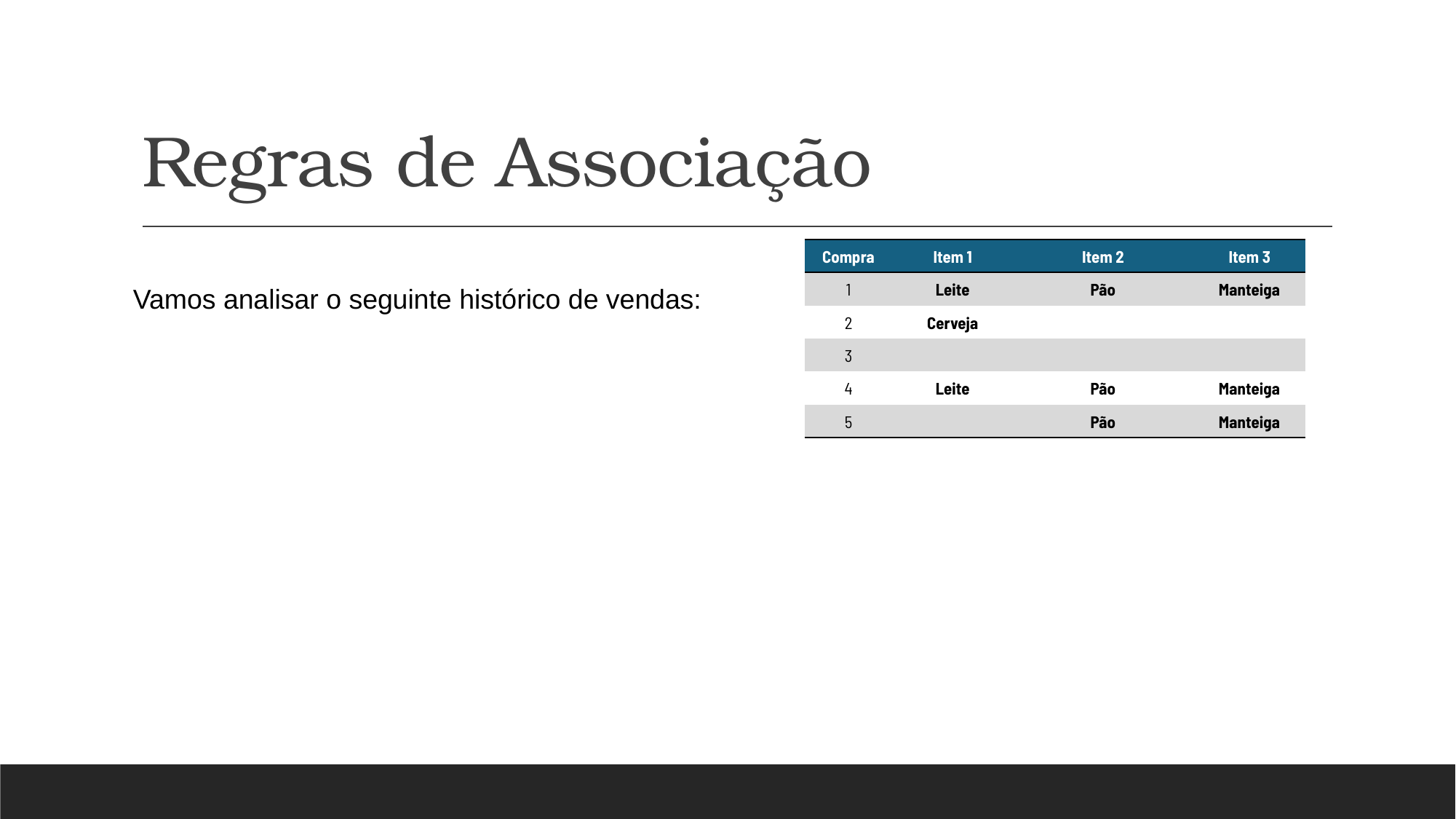

# Regras de Associação
| Compra | Item 1 | Item 2 | Item 3 |
| --- | --- | --- | --- |
| 1 | Leite | Pão | Manteiga |
| 2 | Cerveja |  |  |
| 3 |  |  |  |
| 4 | Leite | Pão | Manteiga |
| 5 |  | Pão | Manteiga |
Vamos analisar o seguinte histórico de vendas: